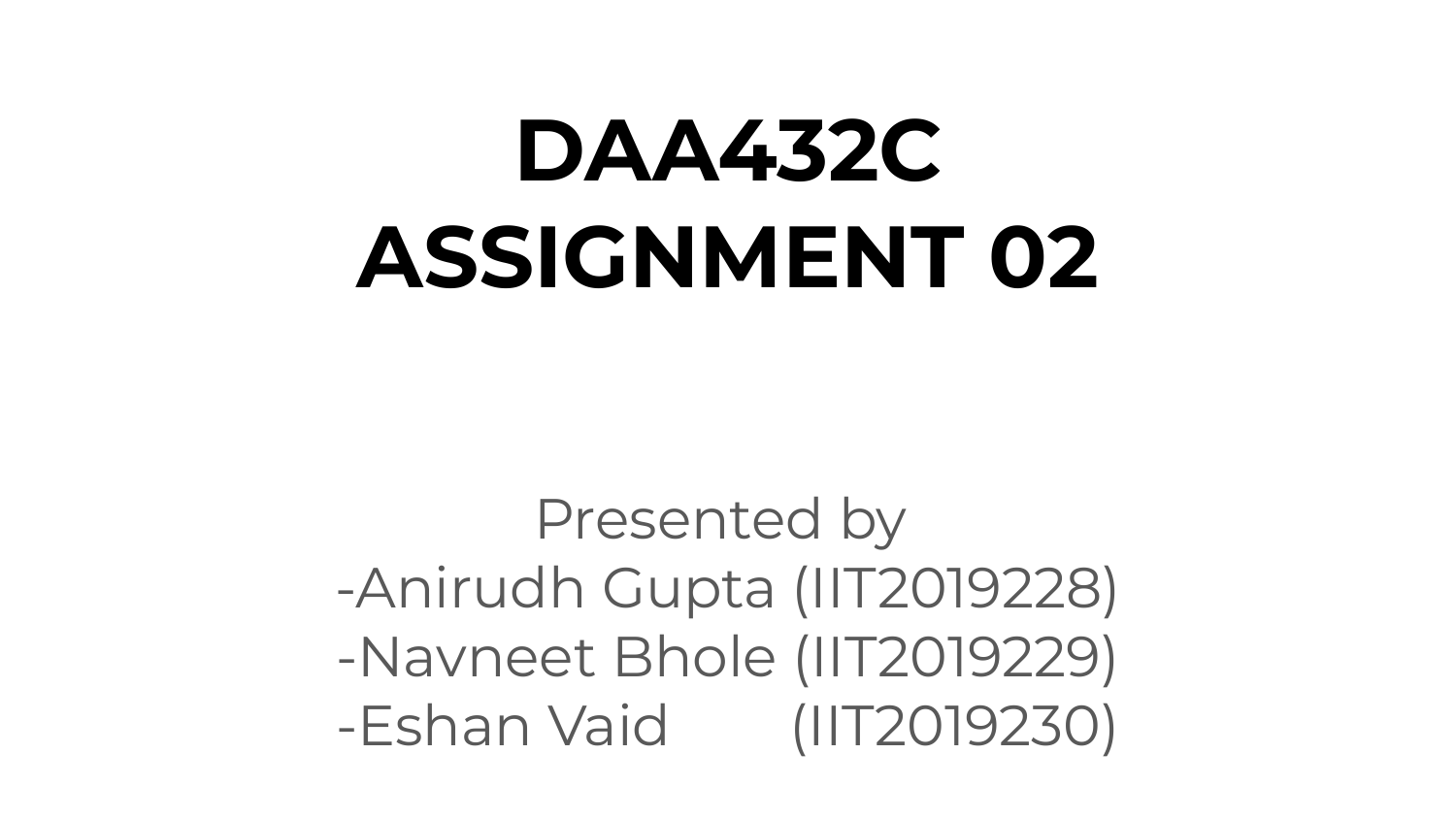

# DAA432C
ASSIGNMENT 02
Presented by
-Anirudh Gupta (IIT2019228)
-Navneet Bhole (IIT2019229)
-Eshan Vaid        (IIT2019230)